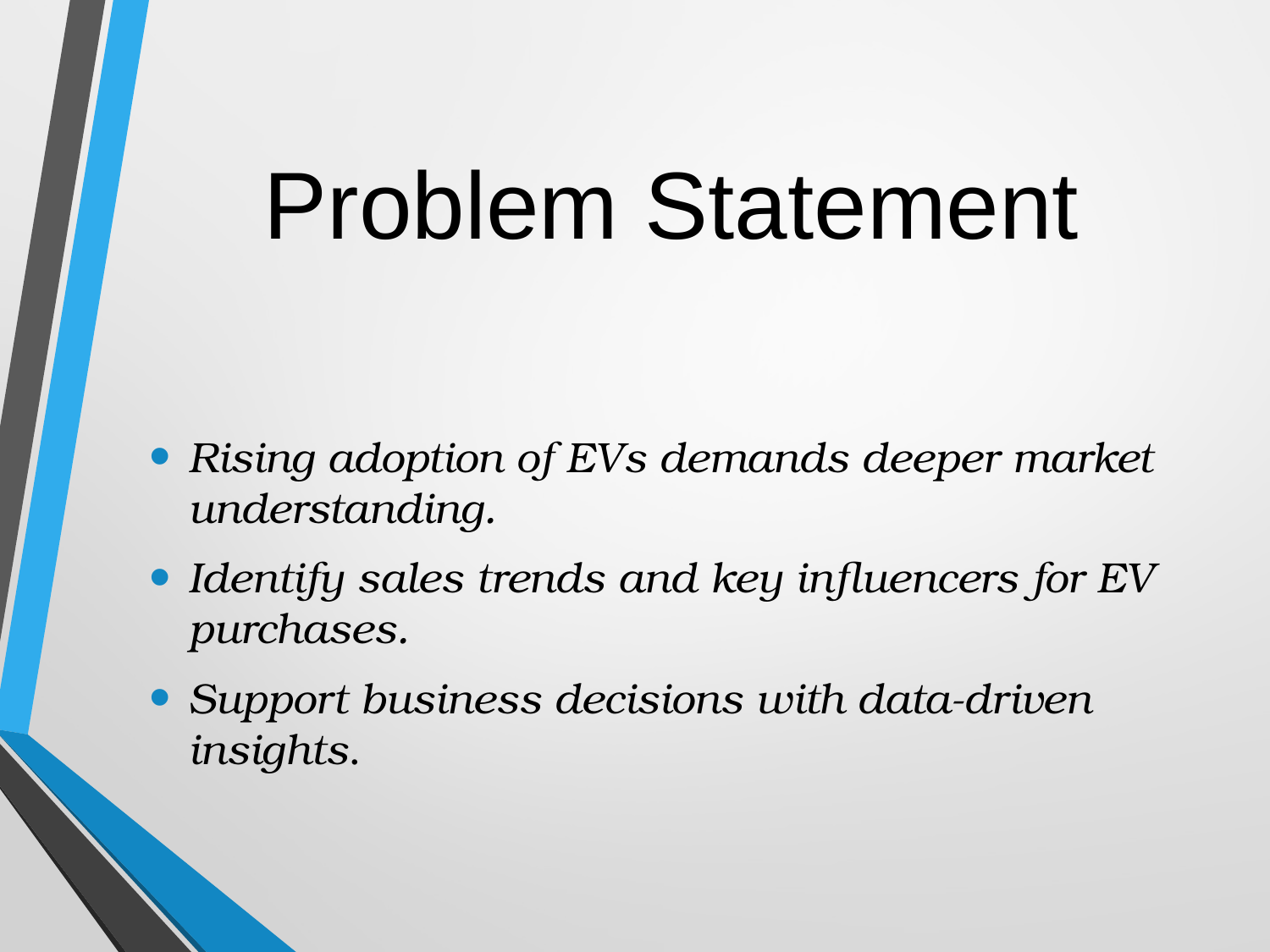

# Problem Statement
Rising adoption of EVs demands deeper market understanding.
Identify sales trends and key influencers for EV purchases.
Support business decisions with data-driven insights.